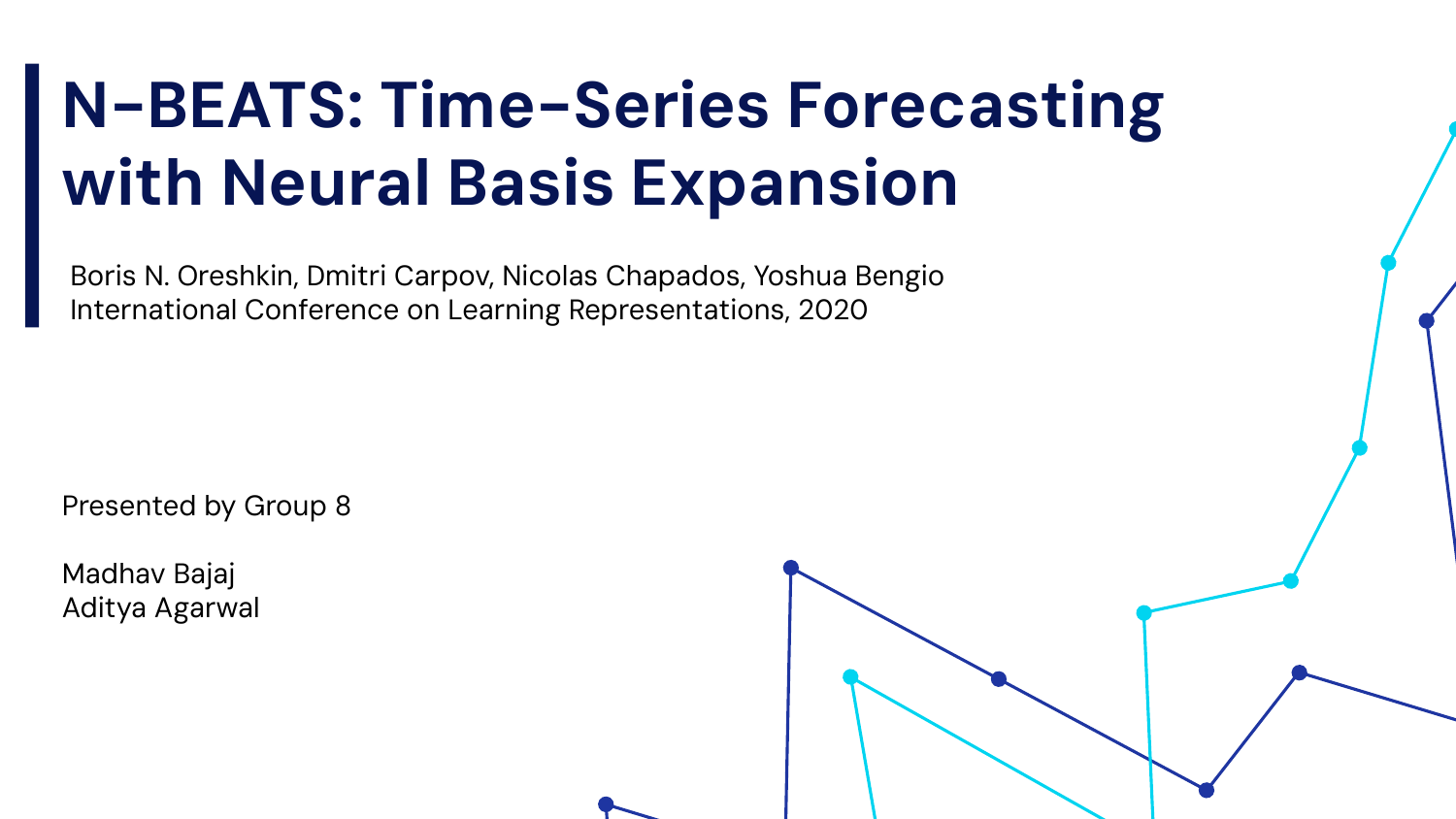

N-BEATS: Time-Series Forecasting with Neural Basis Expansion

Boris N. Oreshkin, Dmitri Carpov, Nicolas Chapados, Yoshua Bengio
International Conference on Learning Representations, 2020

Presented by Group 8

Madhav Bajaj
Aditya Agarwal